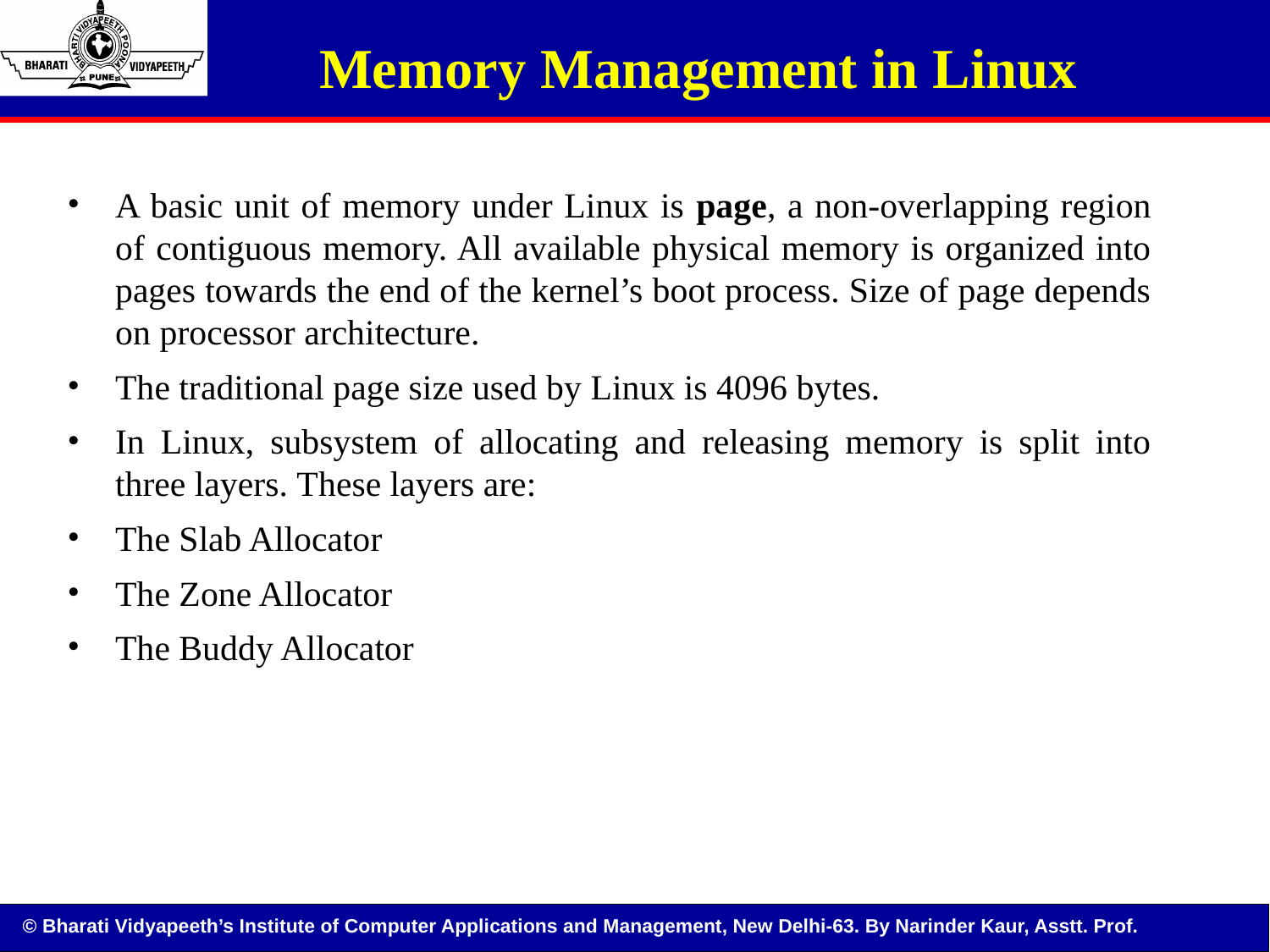

# Memory Management in Linux
A basic unit of memory under Linux is page, a non-overlapping region of contiguous memory. All available physical memory is organized into pages towards the end of the kernel’s boot process. Size of page depends on processor architecture.
The traditional page size used by Linux is 4096 bytes.
In Linux, subsystem of allocating and releasing memory is split into three layers. These layers are:
The Slab Allocator
The Zone Allocator
The Buddy Allocator